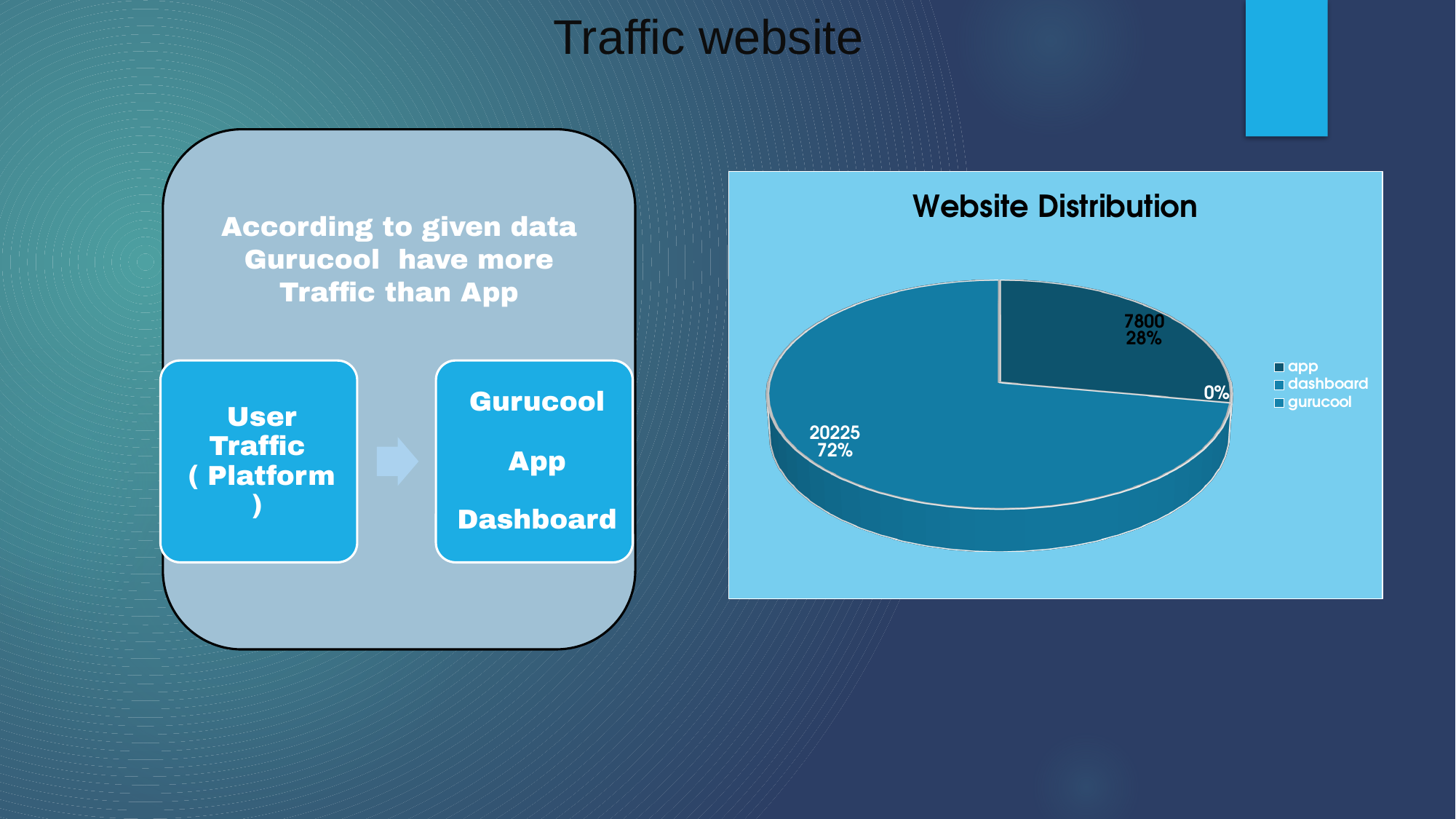

# Traffic website

According to given data
Gurucool  have more
Traffic than App

[unsupported chart]

User Traffic
( Platform )

Gurucool
App
Dashboard